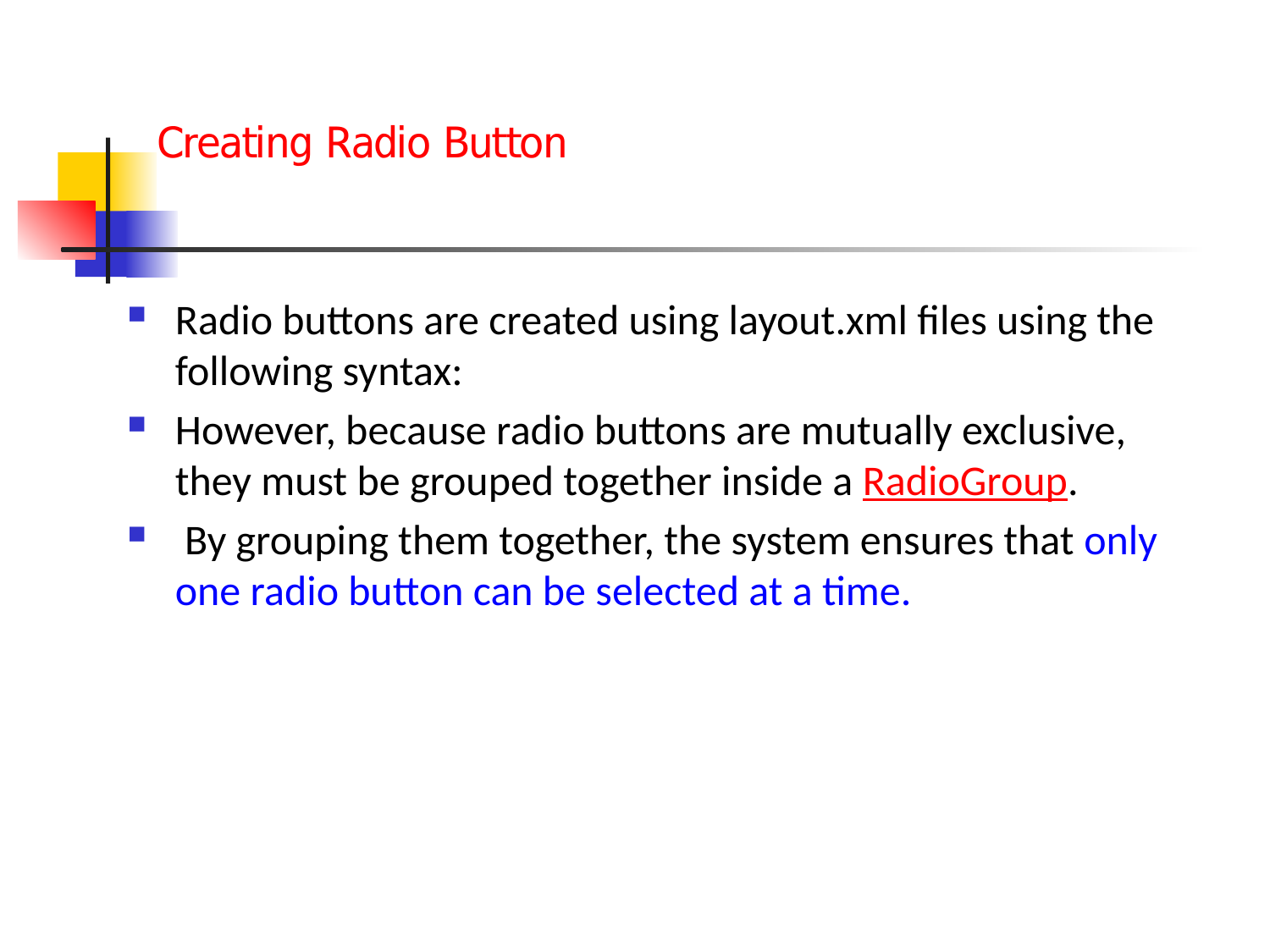

# Creating Radio Button
Radio buttons are created using layout.xml files using the following syntax:
However, because radio buttons are mutually exclusive, they must be grouped together inside a RadioGroup.
 By grouping them together, the system ensures that only one radio button can be selected at a time.